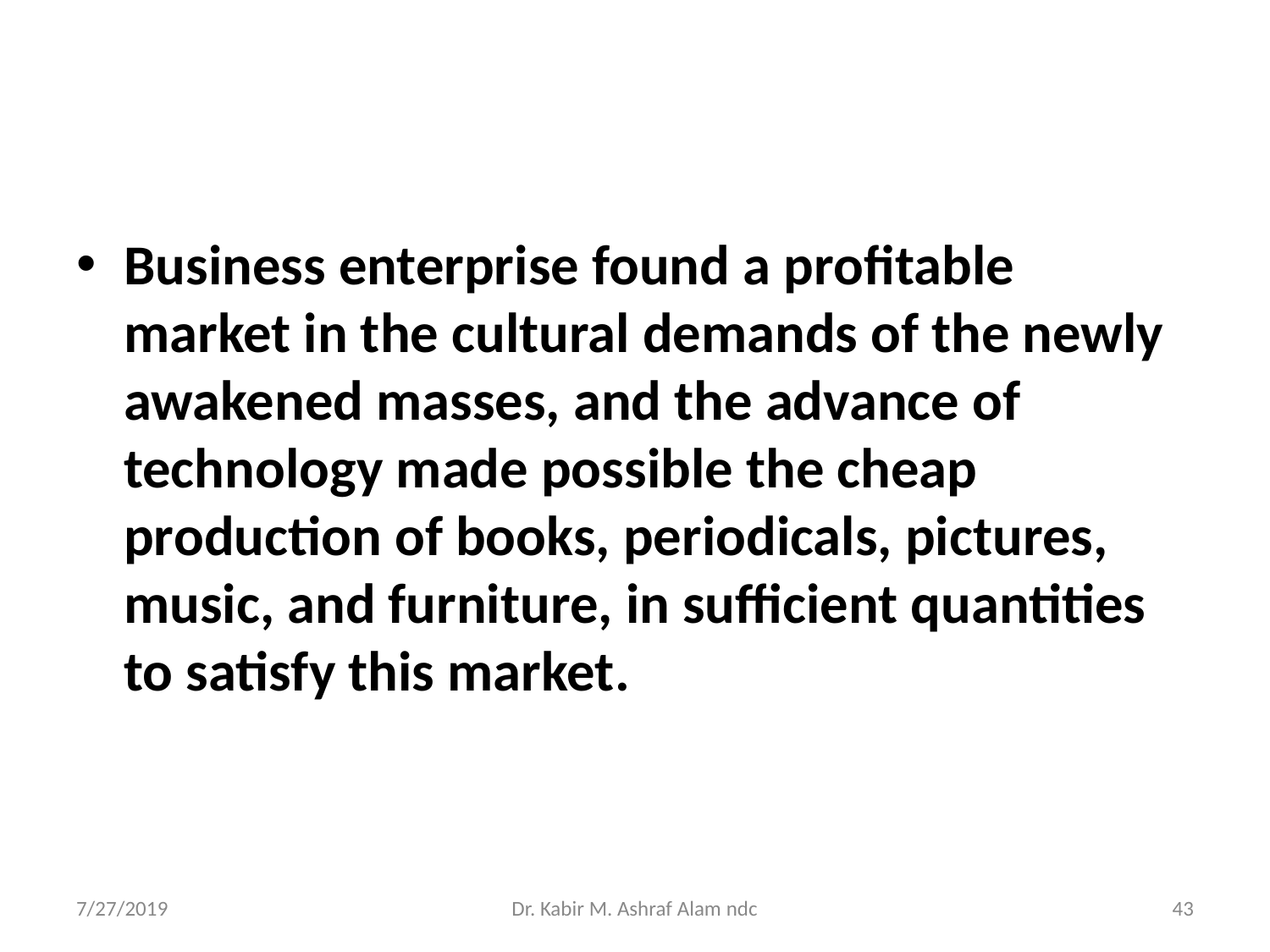

#
Business enterprise found a profitable market in the cultural demands of the newly awakened masses, and the advance of technology made possible the cheap production of books, periodicals, pictures, music, and furniture, in sufficient quantities to satisfy this market.
7/27/2019
Dr. Kabir M. Ashraf Alam ndc
43